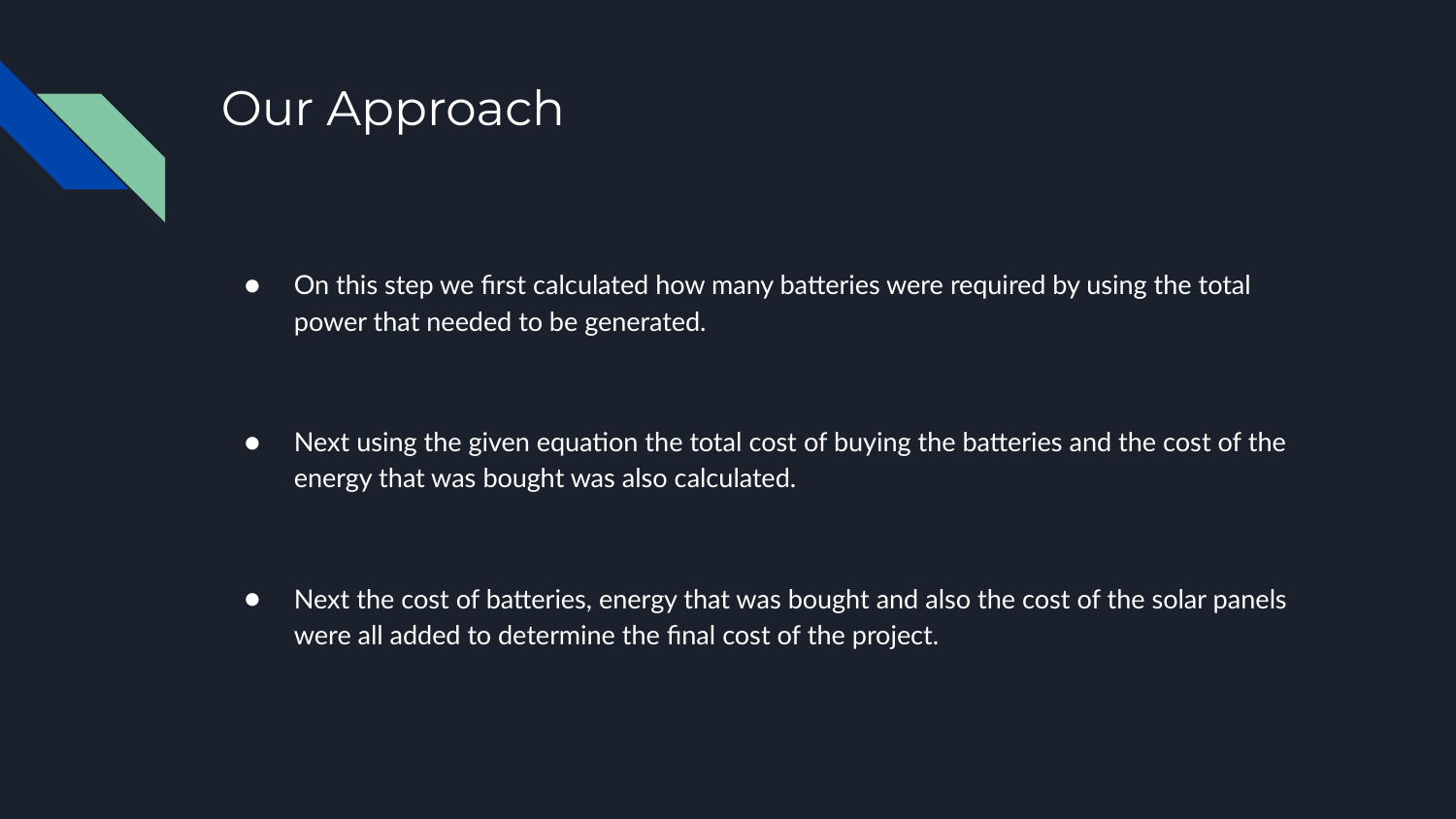

# Our Approach
On this step we first calculated how many batteries were required by using the total power that needed to be generated.

Next using the given equation the total cost of buying the batteries and the cost of the energy that was bought was also calculated.

Next the cost of batteries, energy that was bought and also the cost of the solar panels were all added to determine the final cost of the project.